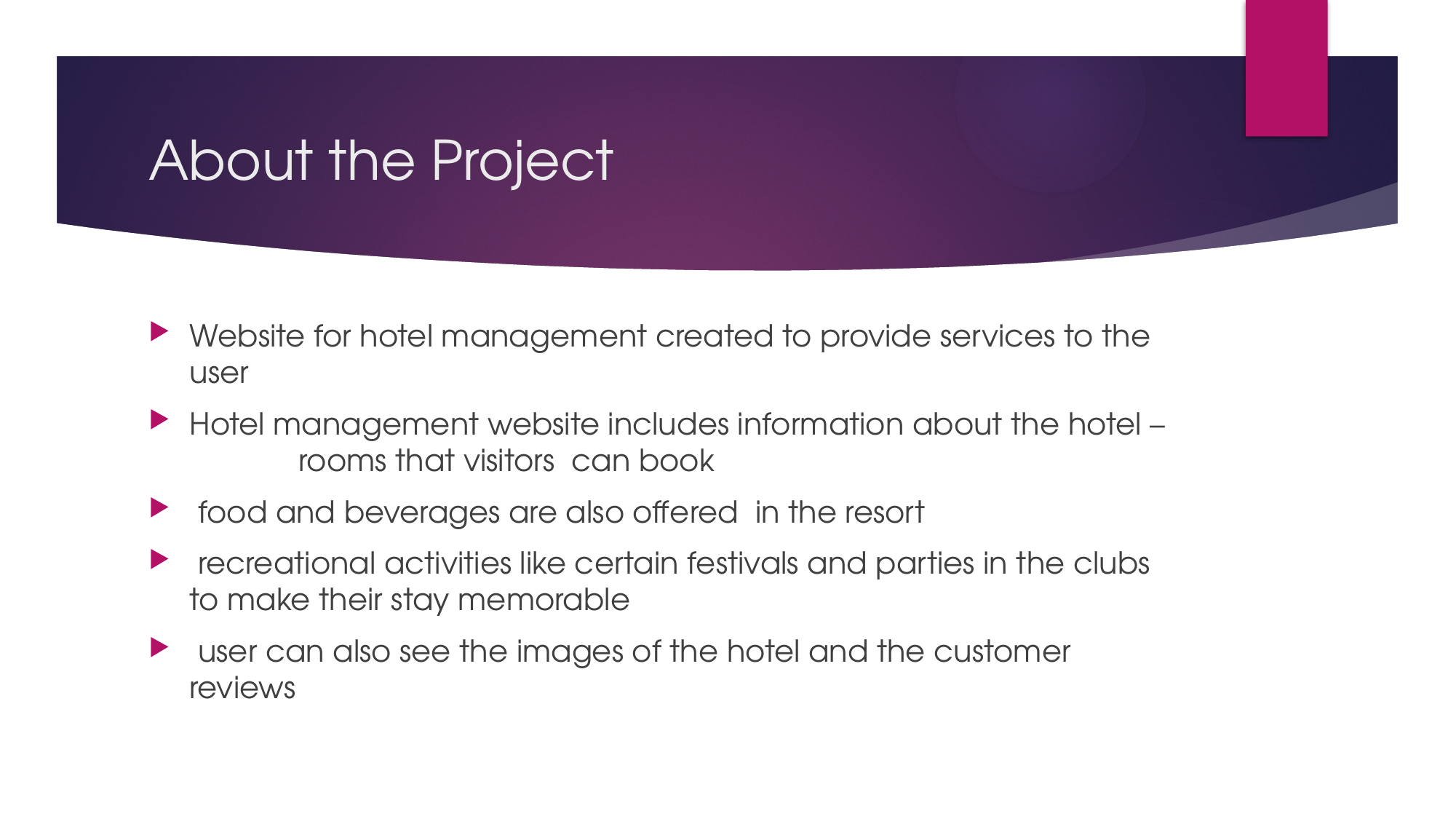

# About the Project
Website for hotel management created to provide services to the user
Hotel management website includes information about the hotel – 	rooms that visitors  can book
 food and beverages are also offered  in the resort
 recreational activities like certain festivals and parties in the clubs to make their stay memorable
 user can also see the images of the hotel and the customer reviews